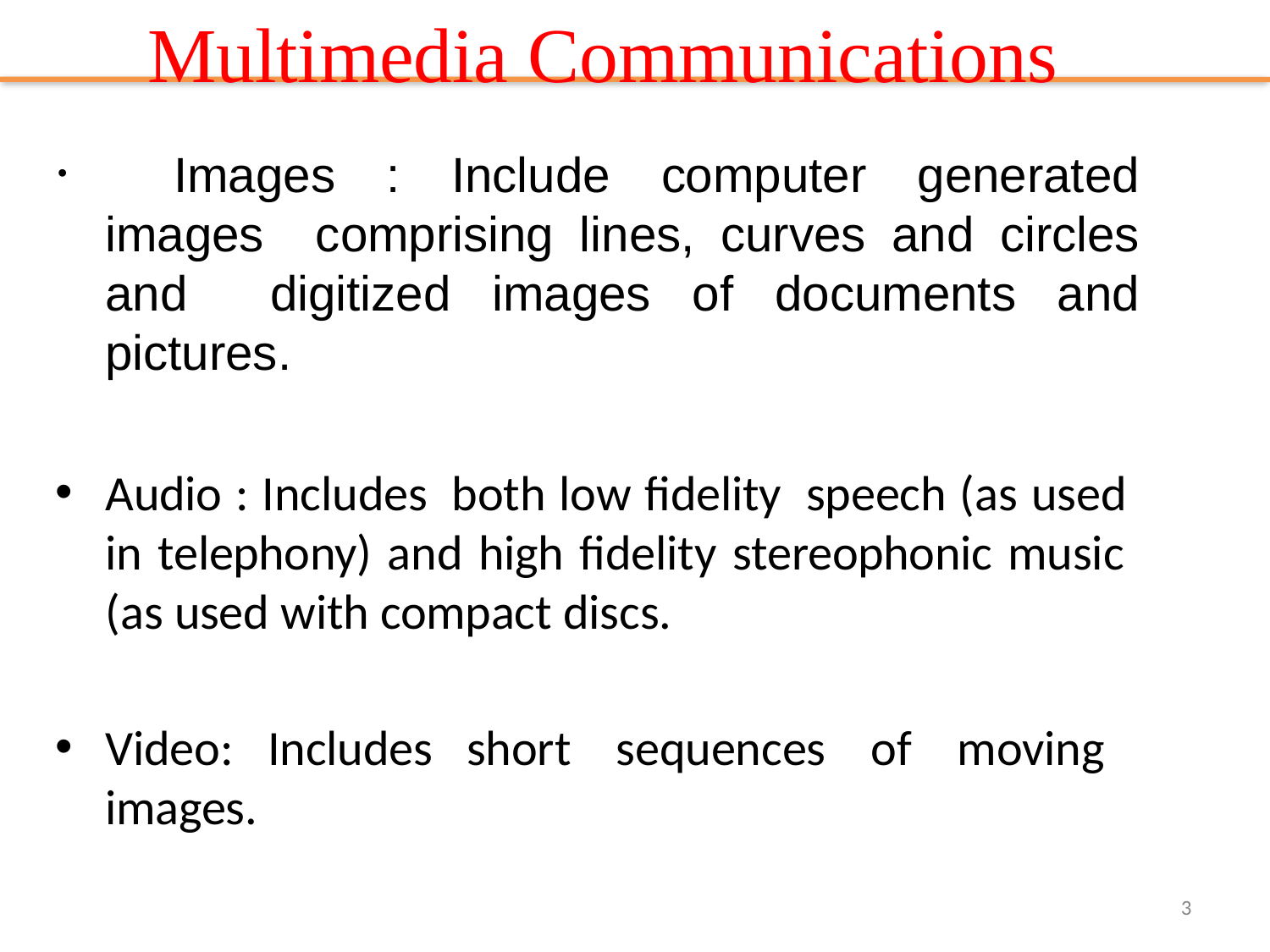

# Multimedia Communications
	Images : Include computer generated images  comprising lines, curves and circles and  digitized images of documents and pictures.

Audio : Includes both low fidelity speech (as used  in telephony) and high fidelity stereophonic music  (as used with compact discs.

Video: Includes short sequences of moving  images.
3